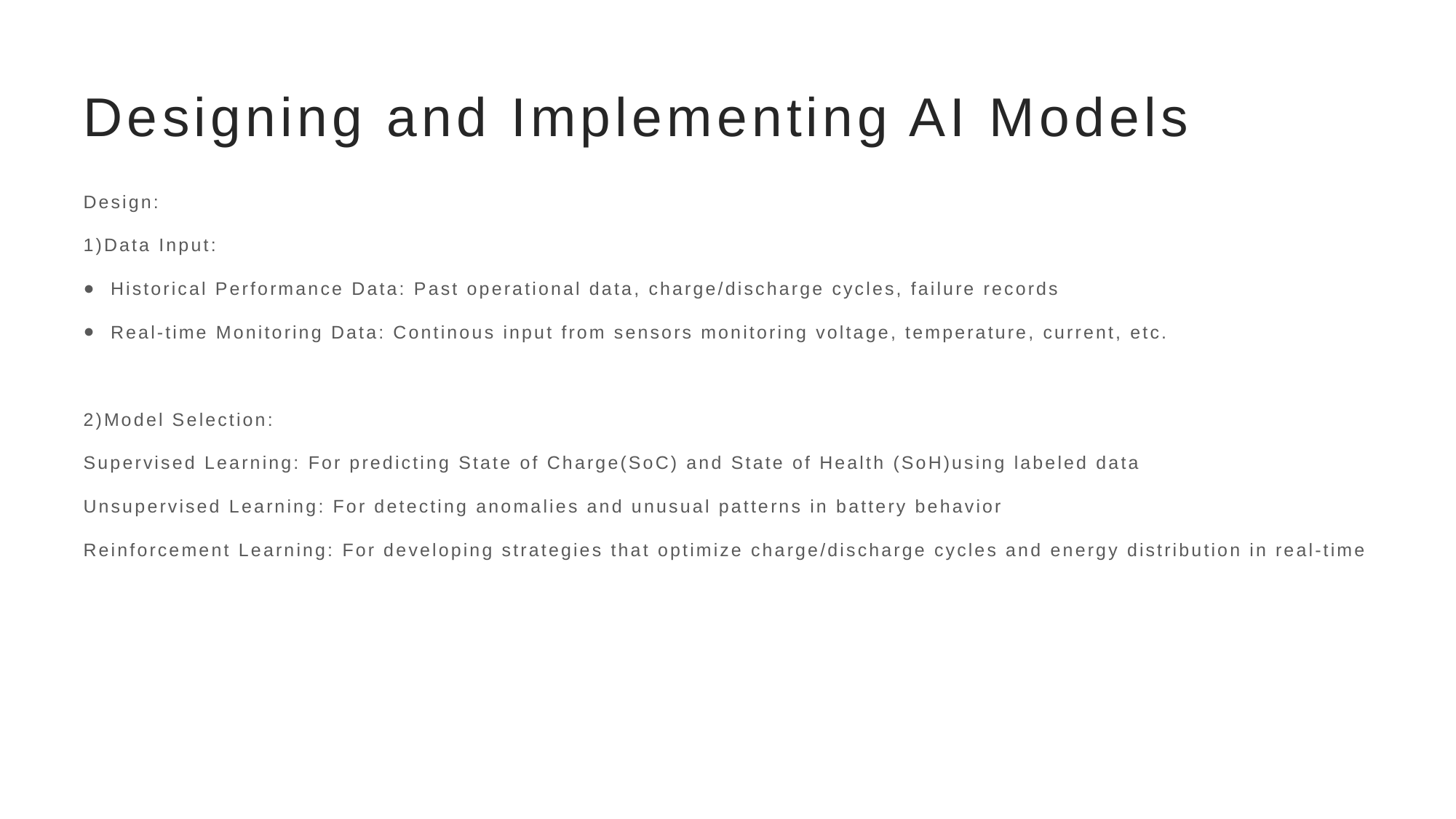

# Designing and Implementing AI Models
Design:
1)Data Input:
Historical Performance Data: Past operational data, charge/discharge cycles, failure records
Real-time Monitoring Data: Continous input from sensors monitoring voltage, temperature, current, etc.

2)Model Selection:
Supervised Learning: For predicting State of Charge(SoC) and State of Health (SoH)using labeled data
Unsupervised Learning: For detecting anomalies and unusual patterns in battery behavior
Reinforcement Learning: For developing strategies that optimize charge/discharge cycles and energy distribution in real-time